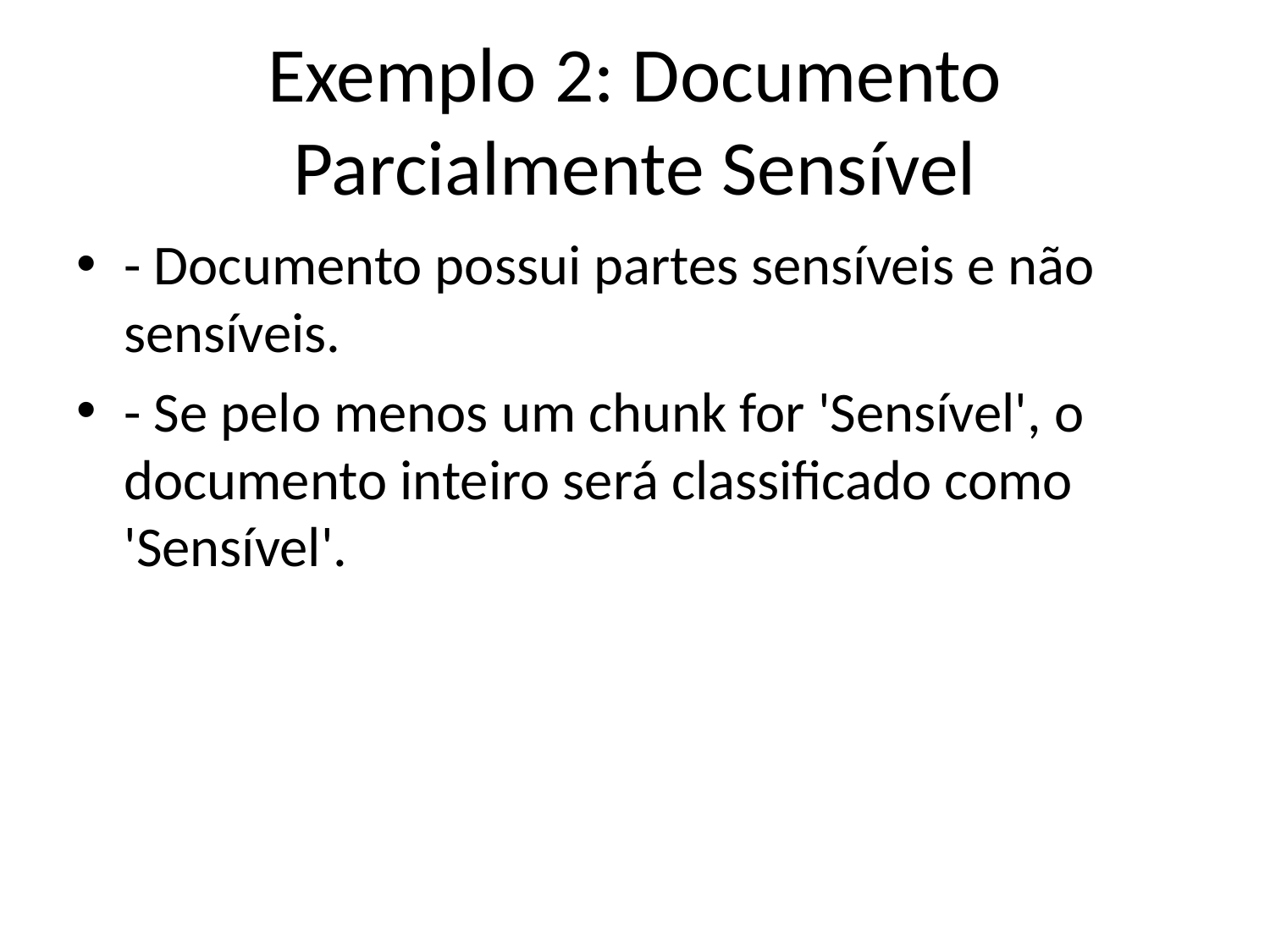

# Exemplo 2: Documento Parcialmente Sensível
- Documento possui partes sensíveis e não sensíveis.
- Se pelo menos um chunk for 'Sensível', o documento inteiro será classificado como 'Sensível'.